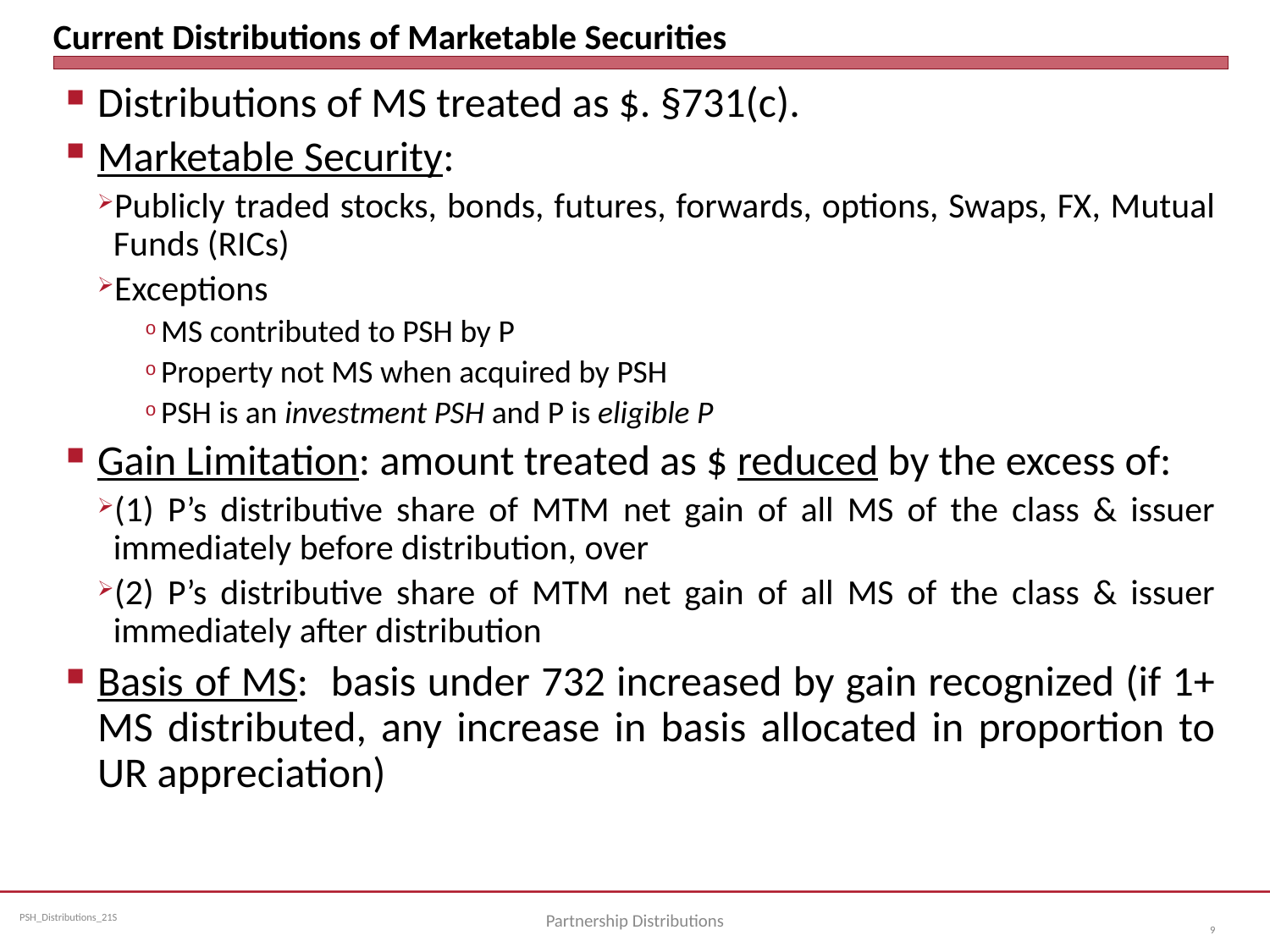

# Current Distributions of Marketable Securities
Distributions of MS treated as $. §731(c).
Marketable Security:
Publicly traded stocks, bonds, futures, forwards, options, Swaps, FX, Mutual Funds (RICs)
Exceptions
MS contributed to PSH by P
Property not MS when acquired by PSH
PSH is an investment PSH and P is eligible P
Gain Limitation: amount treated as $ reduced by the excess of:
(1) P’s distributive share of MTM net gain of all MS of the class & issuer immediately before distribution, over
(2) P’s distributive share of MTM net gain of all MS of the class & issuer immediately after distribution
Basis of MS:  basis under 732 increased by gain recognized (if 1+ MS distributed, any increase in basis allocated in proportion to UR appreciation)
Partnership Distributions

9